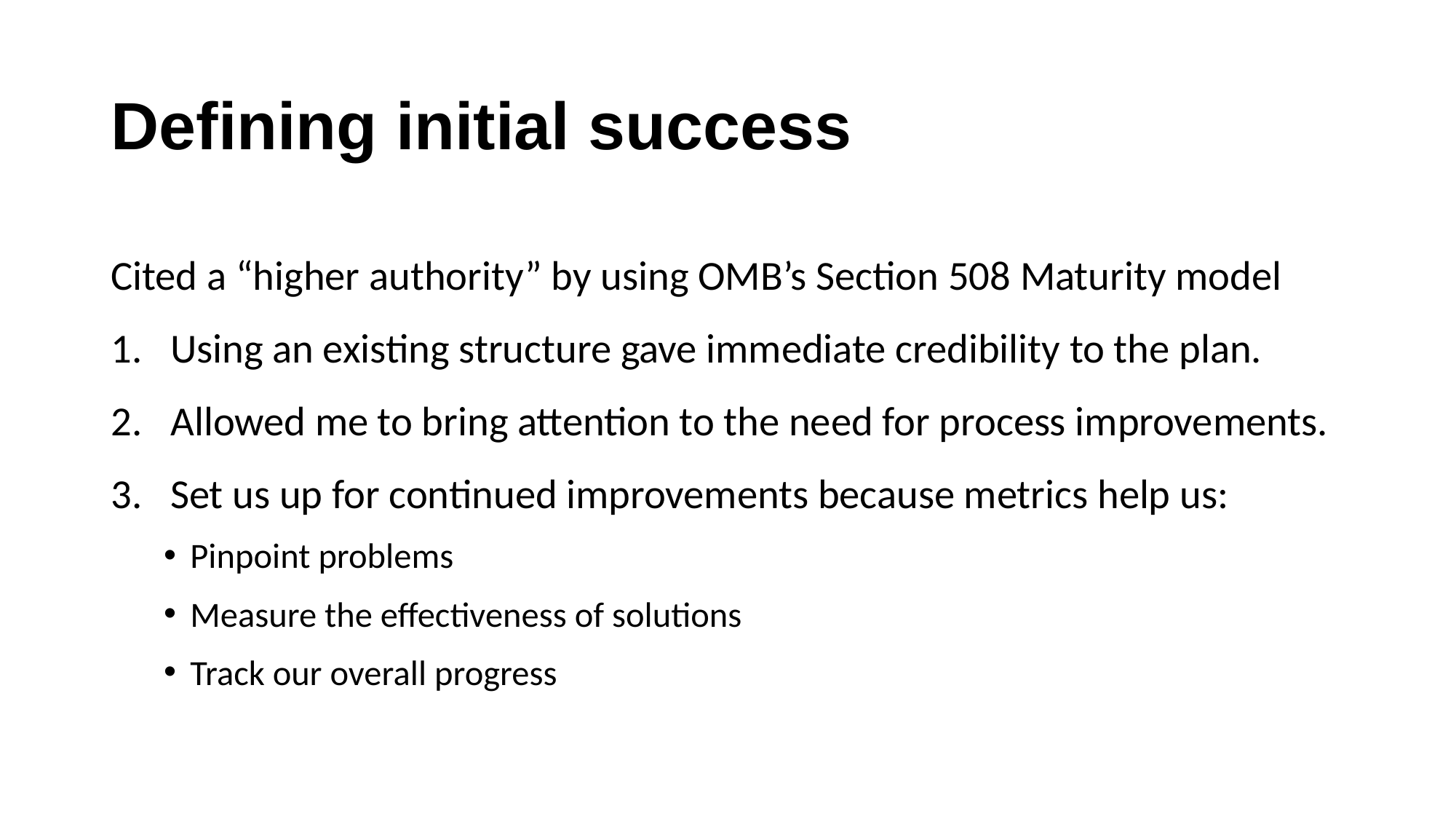

# Defining initial success
Cited a “higher authority” by using OMB’s Section 508 Maturity model
Using an existing structure gave immediate credibility to the plan.
Allowed me to bring attention to the need for process improvements.
Set us up for continued improvements because metrics help us:
Pinpoint problems
Measure the effectiveness of solutions
Track our overall progress